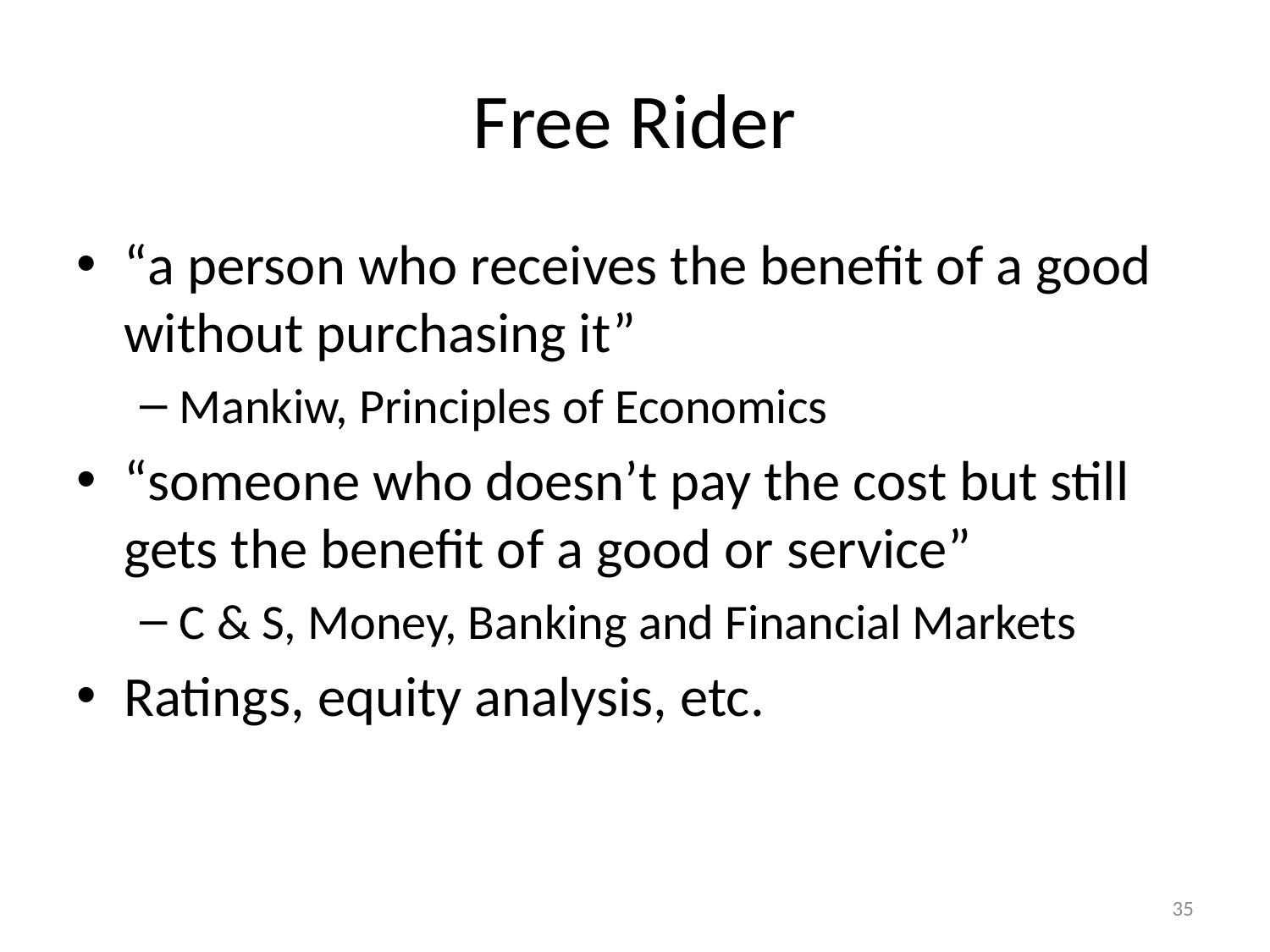

# Free Rider
“a person who receives the benefit of a good without purchasing it”
Mankiw, Principles of Economics
“someone who doesn’t pay the cost but still gets the benefit of a good or service”
C & S, Money, Banking and Financial Markets
Ratings, equity analysis, etc.
35